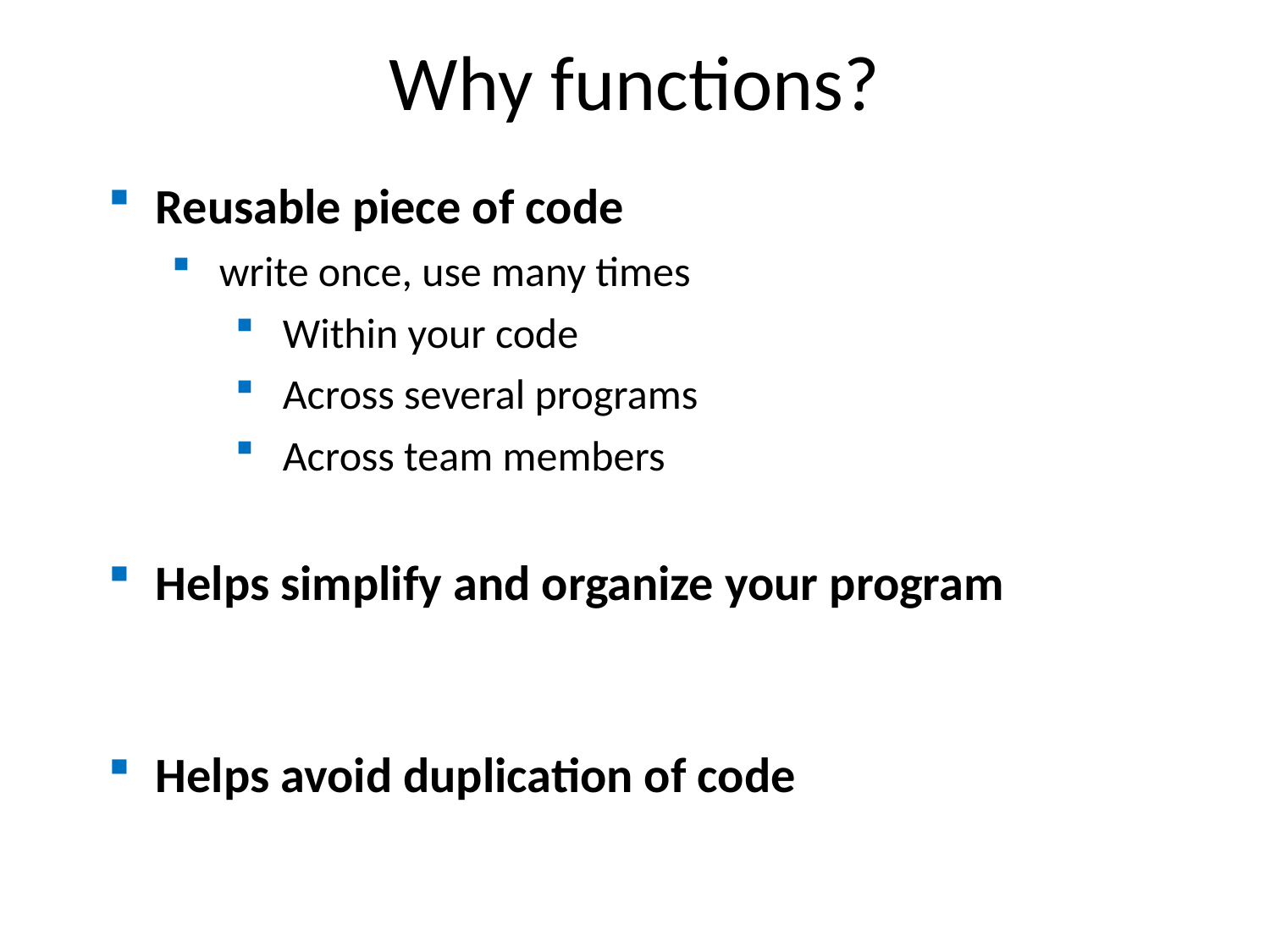

Why functions?
Reusable piece of code
write once, use many times
Within your code
Across several programs
Across team members

Helps simplify and organize your program

Helps avoid duplication of code